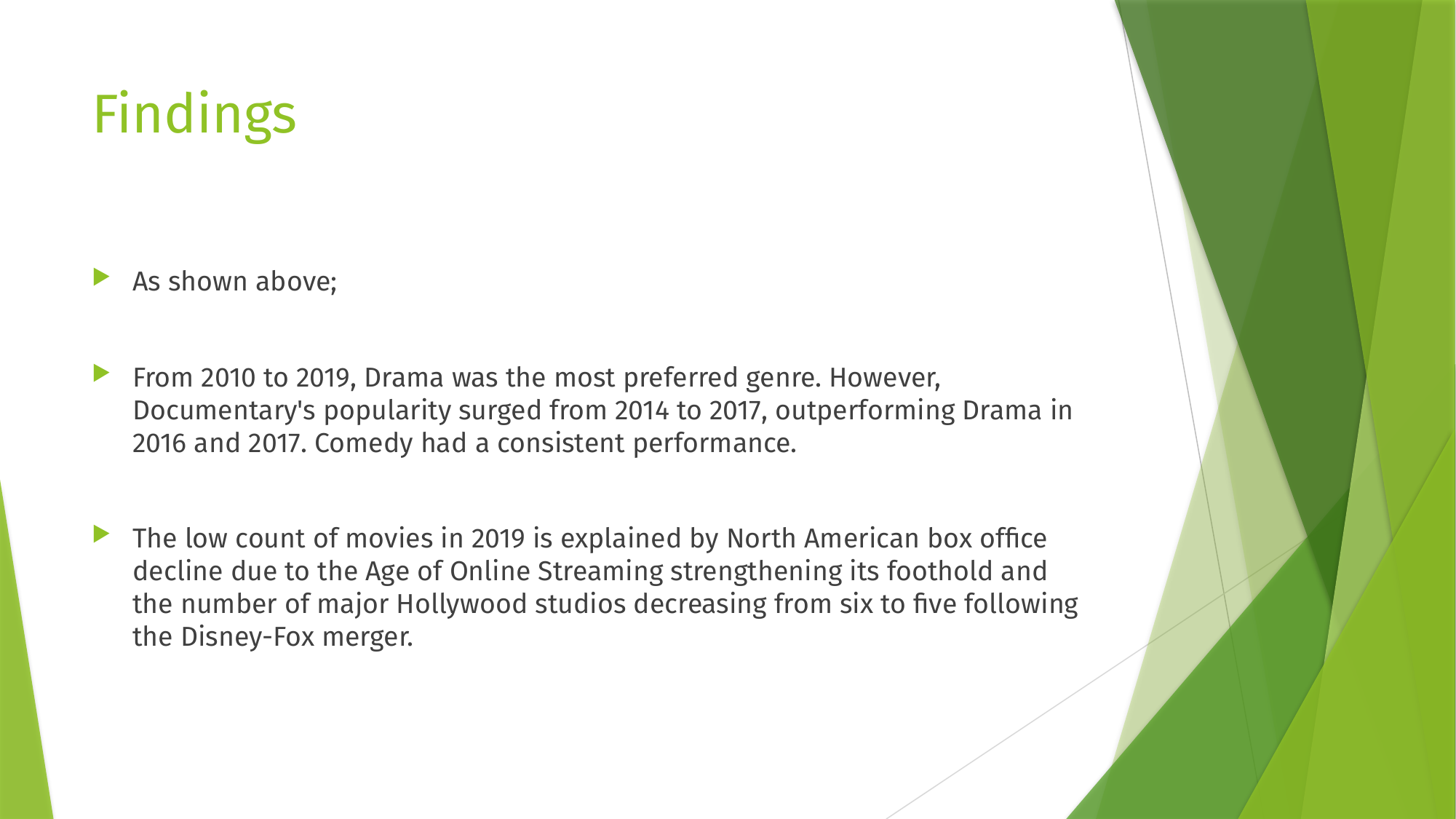

# Findings
As shown above;

From 2010 to 2019, Drama was the most preferred genre. However, Documentary's popularity surged from 2014 to 2017, outperforming Drama in 2016 and 2017. Comedy had a consistent performance.

The low count of movies in 2019 is explained by North American box office decline due to the Age of Online Streaming strengthening its foothold and the number of major Hollywood studios decreasing from six to five following the Disney-Fox merger.